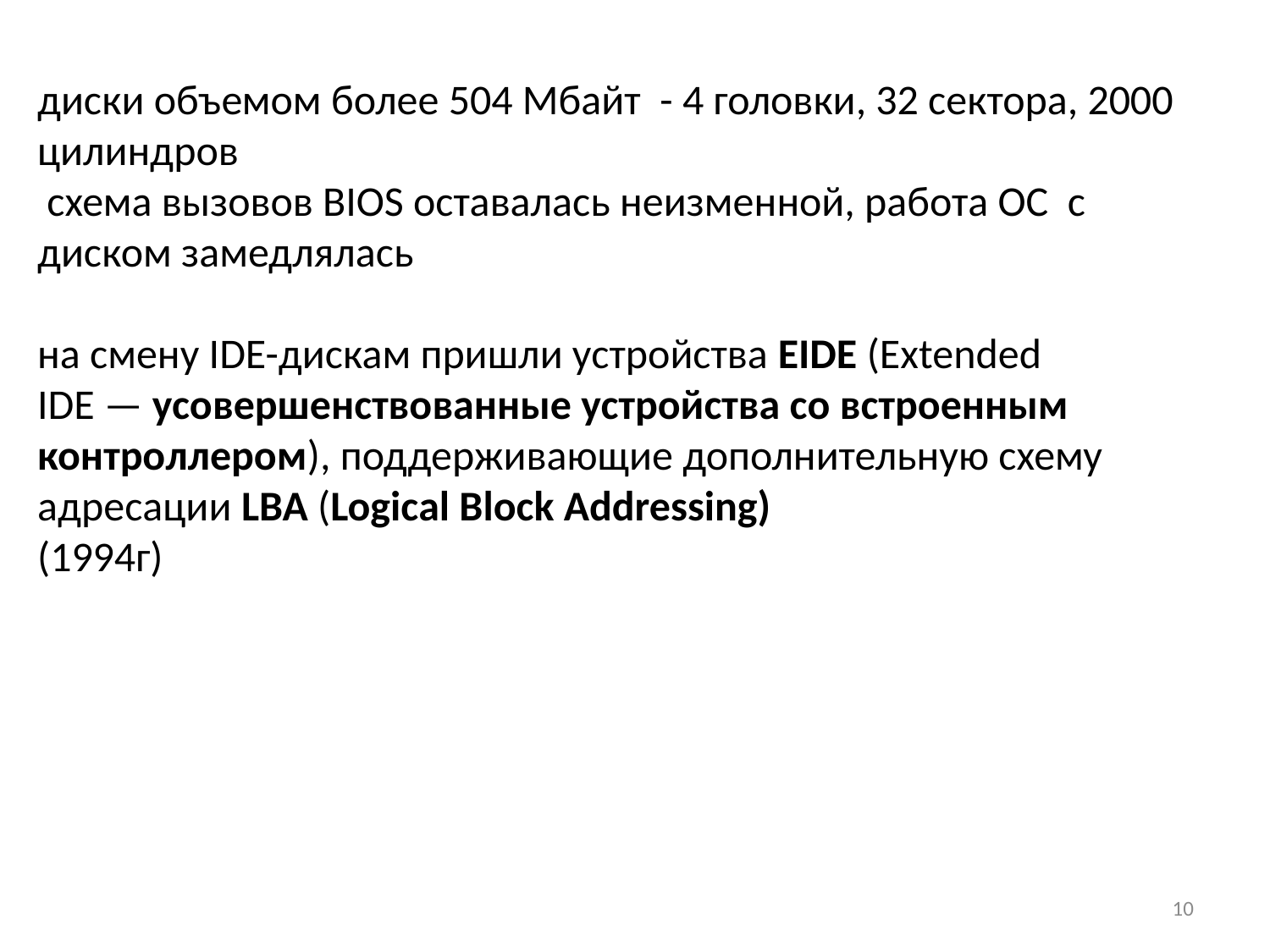

диски объемом более 504 Мбайт  - 4 головки, 32 сектора, 2000 цилиндров
 схема вызовов BIOS оставалась неизменной, работа ОС  с диском замедлялась
на смену IDE-дискам пришли устройства EIDE (Extended
IDE — усовершенствованные устройства со встроенным контроллером), поддерживающие дополнительную схему адресации LBA (Logical Block Addressing)
(1994г)

10